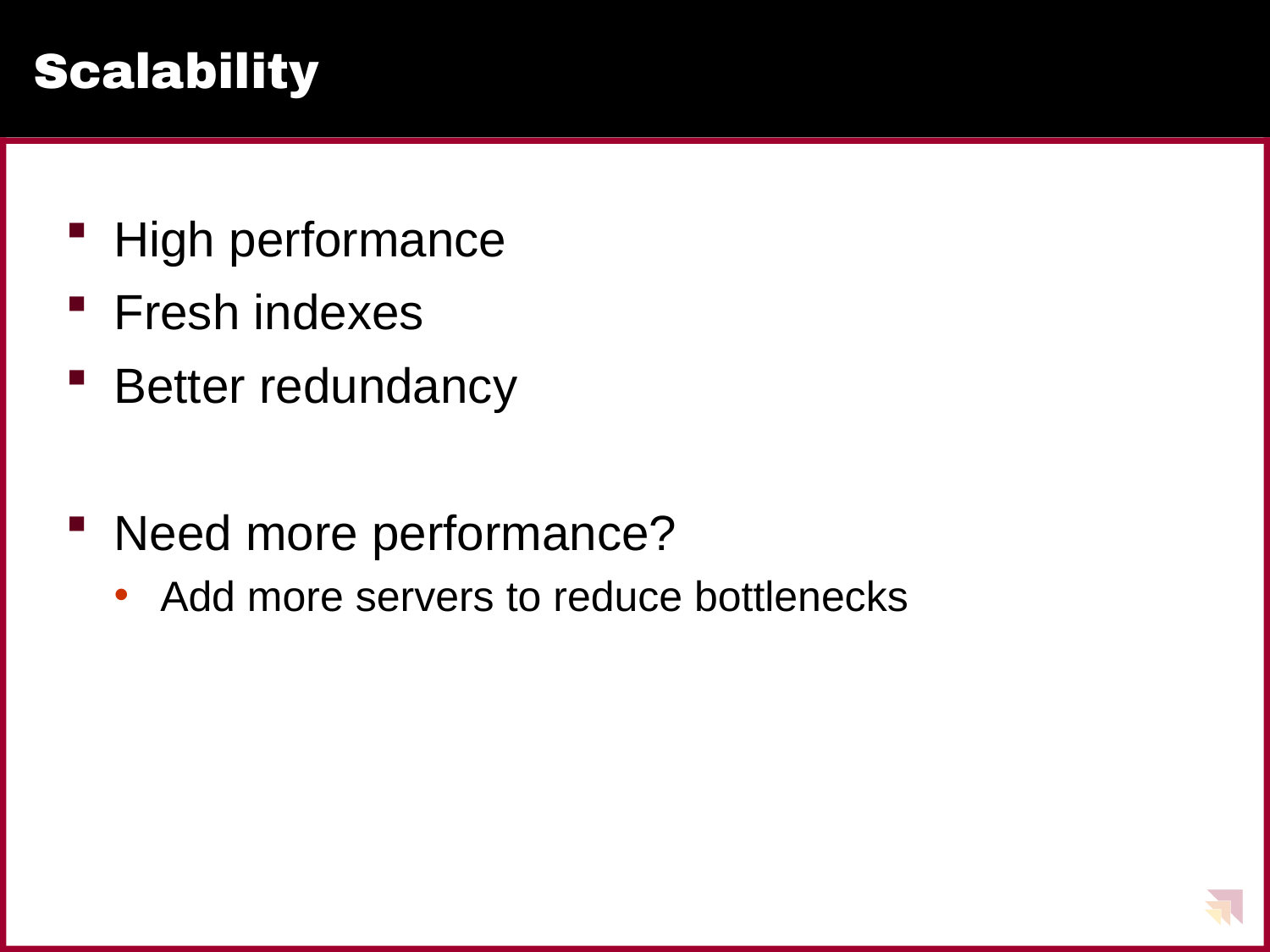

# Scalability
High performance
Fresh indexes
Better redundancy

Need more performance?
Add more servers to reduce bottlenecks